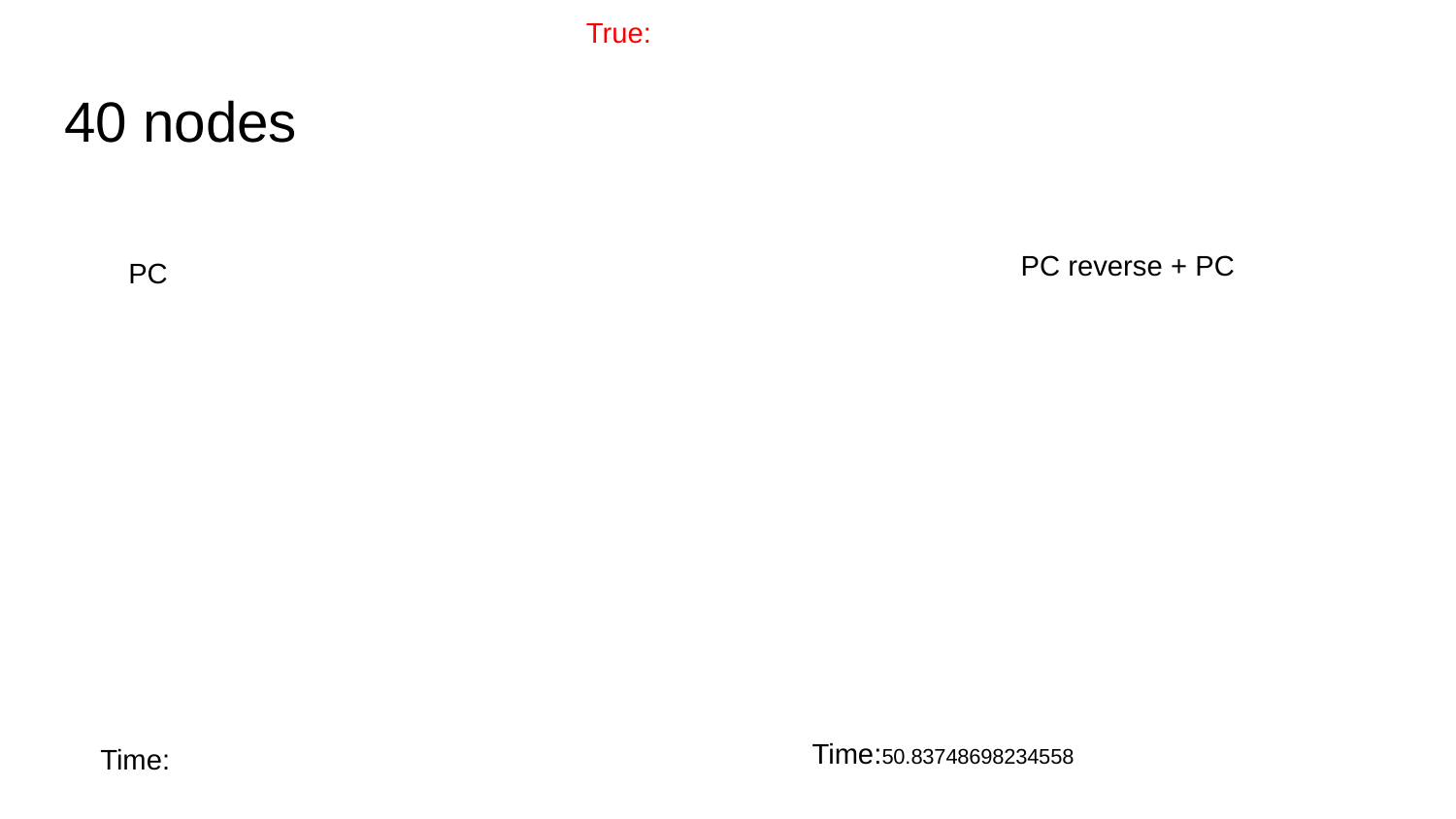

True:
# 40 nodes
PC reverse + PC

PC
Time:50.83748698234558

Time: